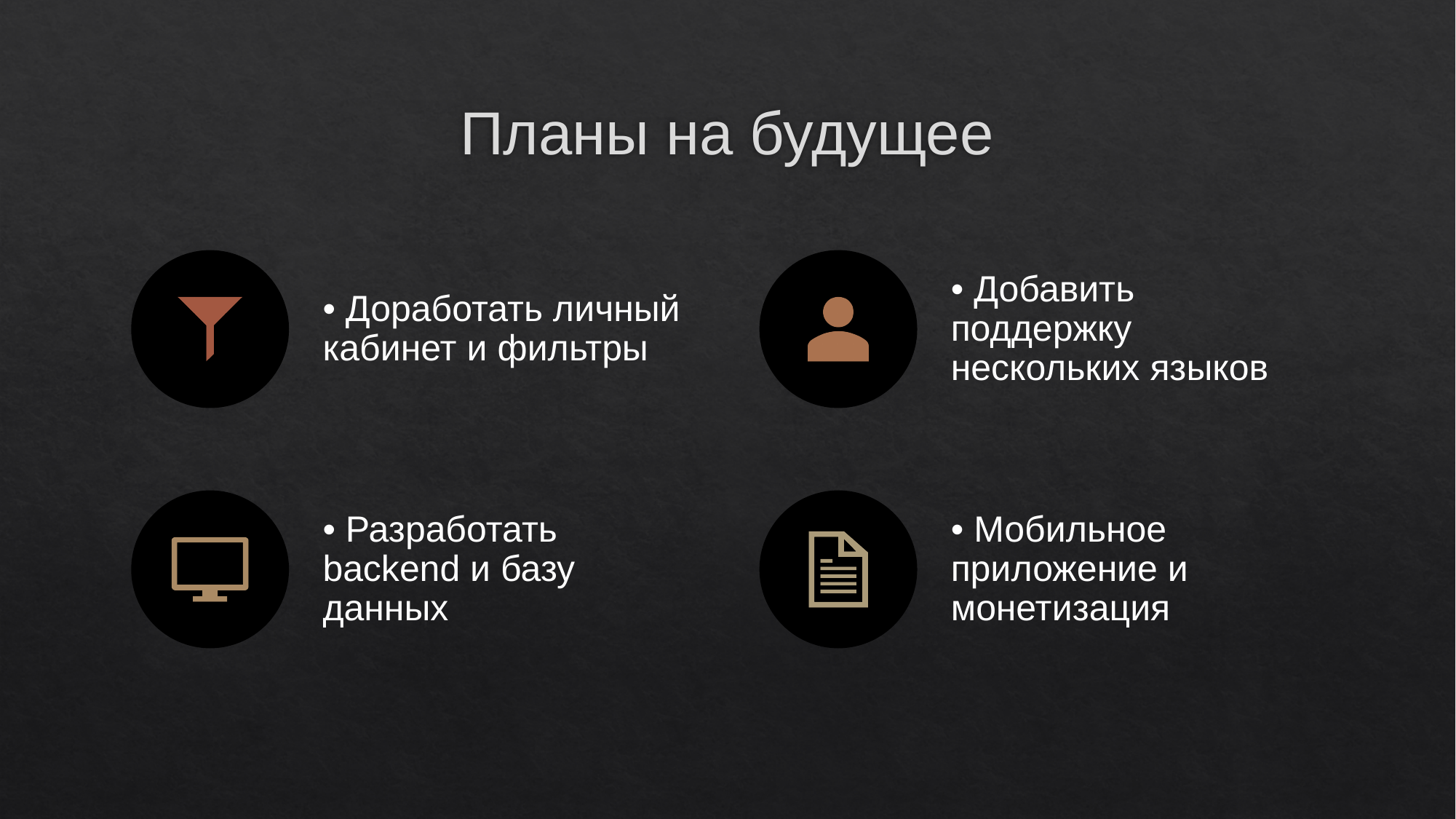

# Планы на будущее
• Доработать личный кабинет и фильтры
• Добавить поддержку нескольких языков
• Разработать backend и базу данных
• Мобильное приложение и монетизация